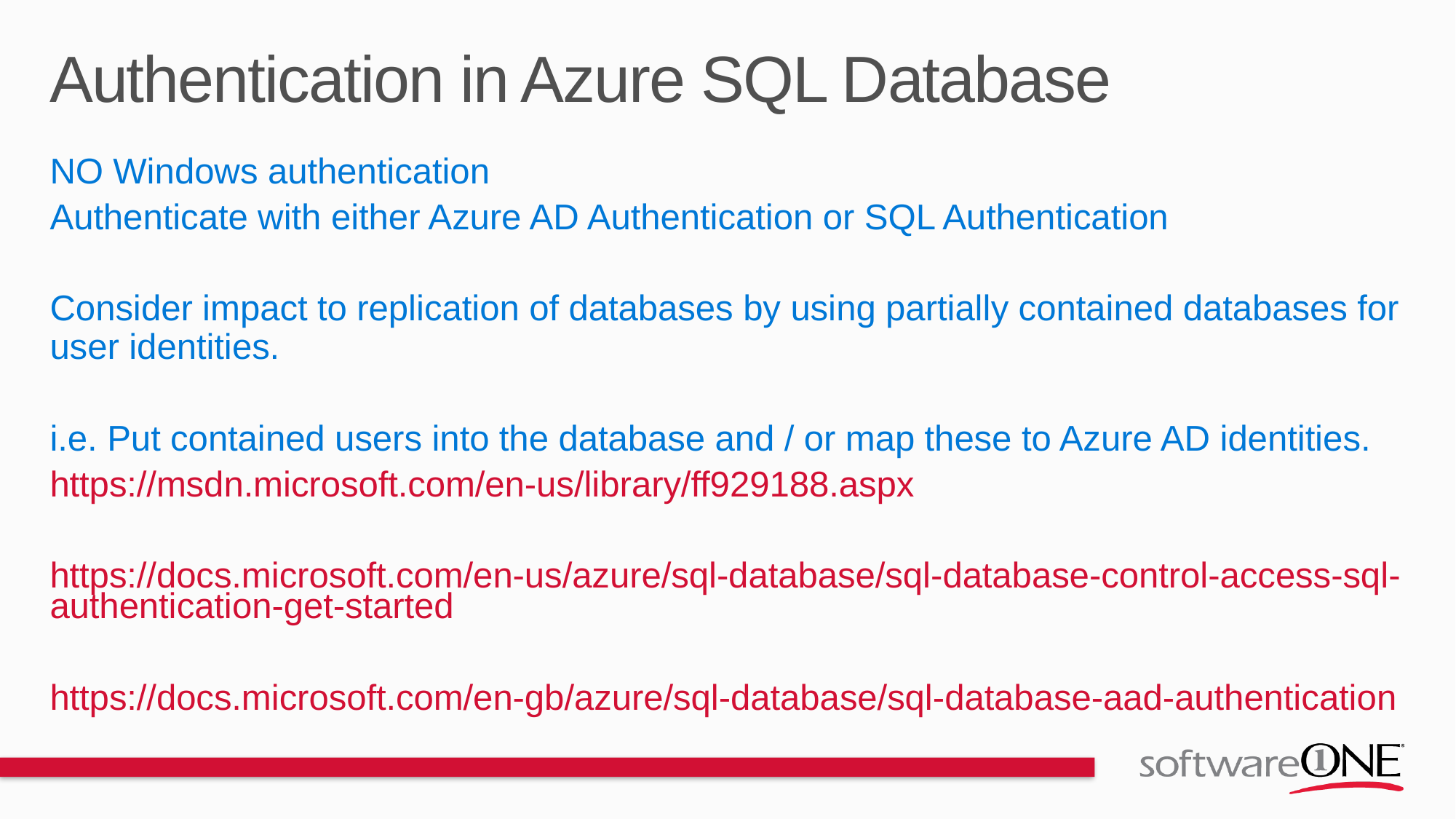

Authentication in Azure SQL Database
NO Windows authentication
Authenticate with either Azure AD Authentication or SQL Authentication

Consider impact to replication of databases by using partially contained databases for user identities.

i.e. Put contained users into the database and / or map these to Azure AD identities.
https://msdn.microsoft.com/en-us/library/ff929188.aspx

https://docs.microsoft.com/en-us/azure/sql-database/sql-database-control-access-sql-authentication-get-started

https://docs.microsoft.com/en-gb/azure/sql-database/sql-database-aad-authentication